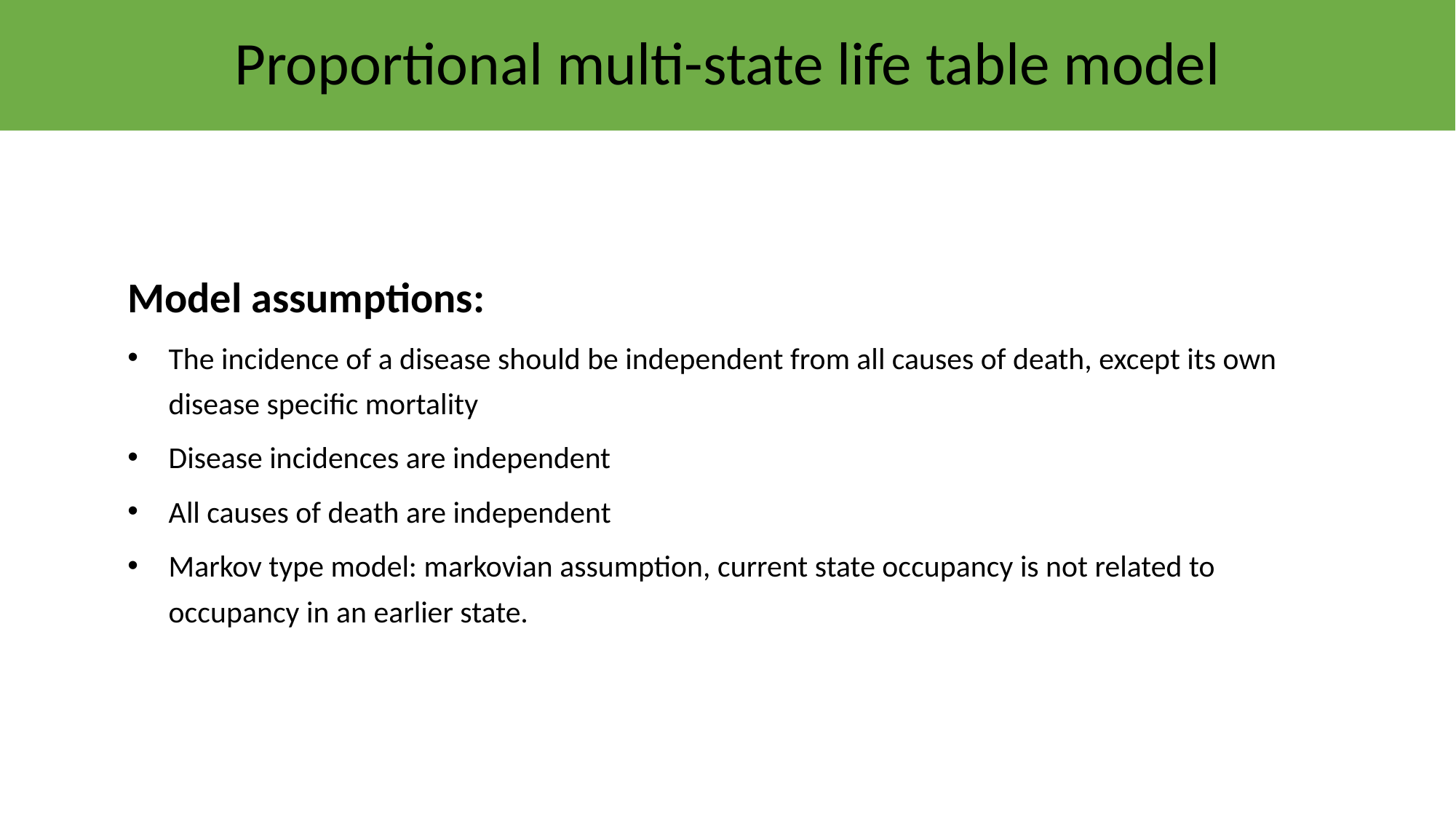

Proportional multi-state life table model
Model assumptions:
The incidence of a disease should be independent from all causes of death, except its own disease specific mortality
Disease incidences are independent
All causes of death are independent
Markov type model: markovian assumption, current state occupancy is not related to occupancy in an earlier state.